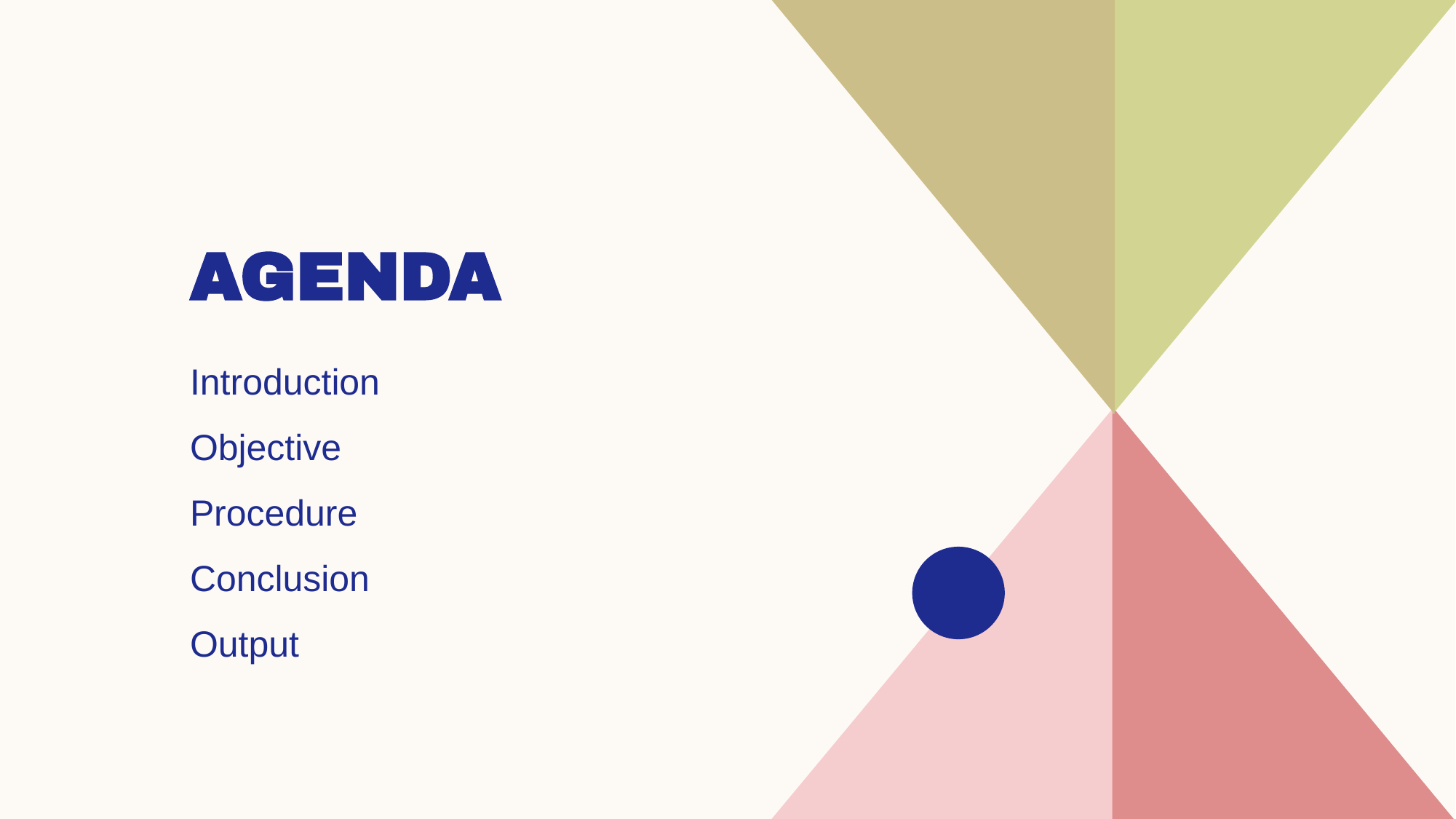

# AGENDA
Introduction​
Objective
Procedure
Conclusion
Output